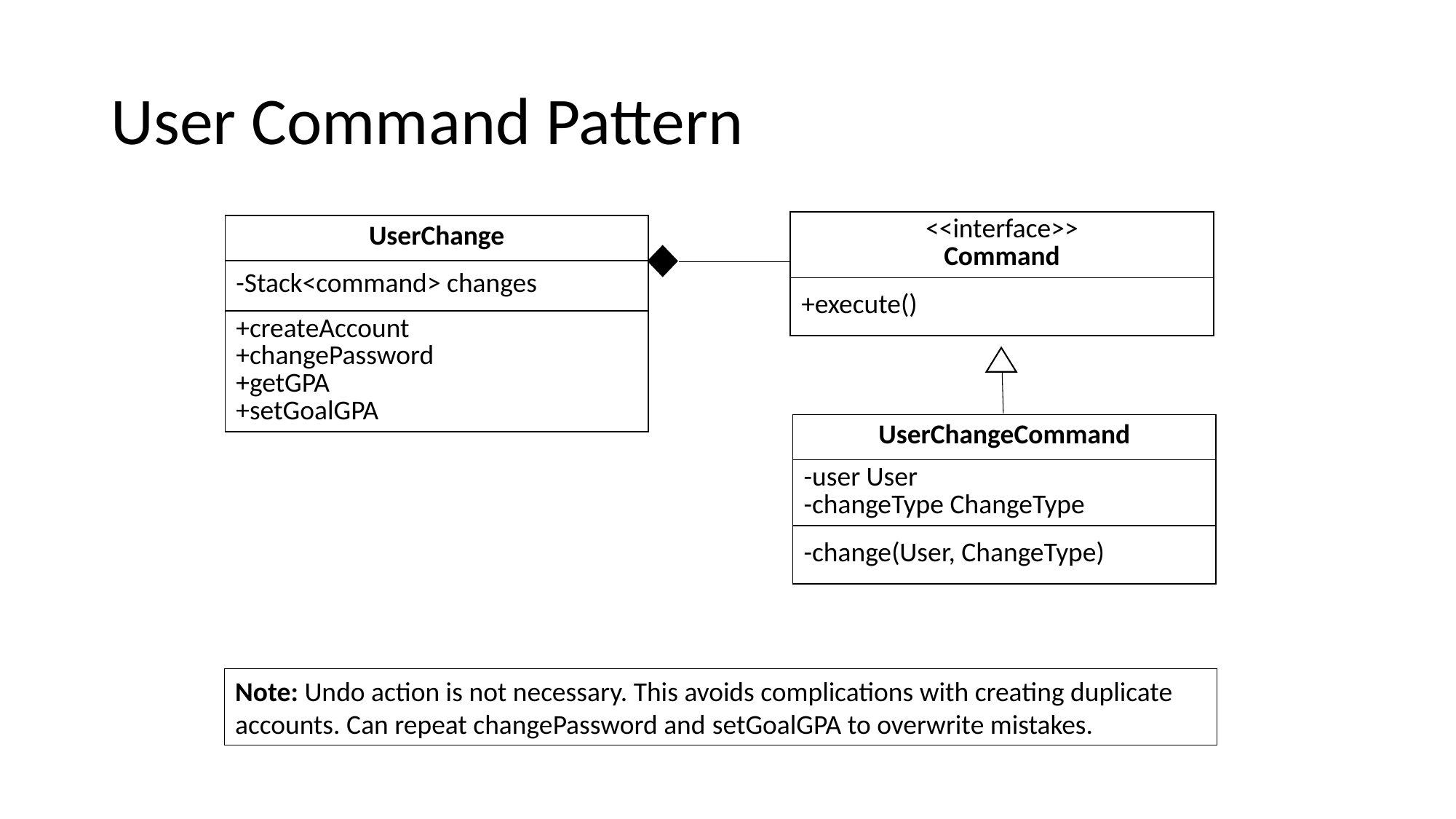

# User Command Pattern
| <<interface>> Command |
| --- |
| +execute() |
| UserChange |
| --- |
| -Stack<command> changes |
| +createAccount +changePassword +getGPA +setGoalGPA |

| UserChangeCommand |
| --- |
| -user User -changeType ChangeType |
| -change(User, ChangeType) |
Note: Undo action is not necessary. This avoids complications with creating duplicate accounts. Can repeat changePassword and setGoalGPA to overwrite mistakes.